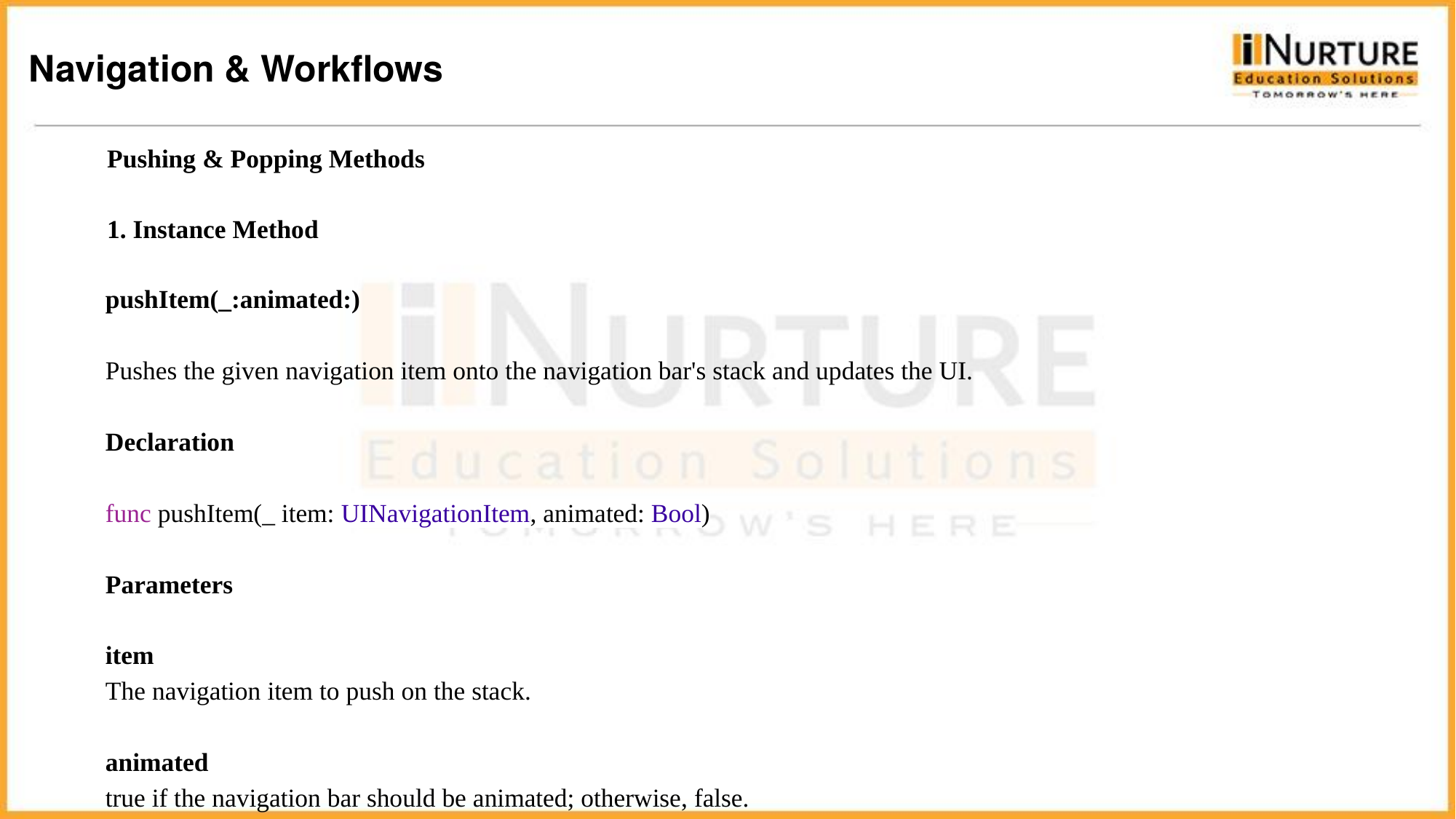

Navigation & Workflows
Pushing & Popping Methods
1. Instance Method
pushItem(_:animated:)

Pushes the given navigation item onto the navigation bar's stack and updates the UI.

Declaration

func pushItem(_ item: UINavigationItem, animated: Bool)

Parameters

item
The navigation item to push on the stack.

animated
true if the navigation bar should be animated; otherwise, false.